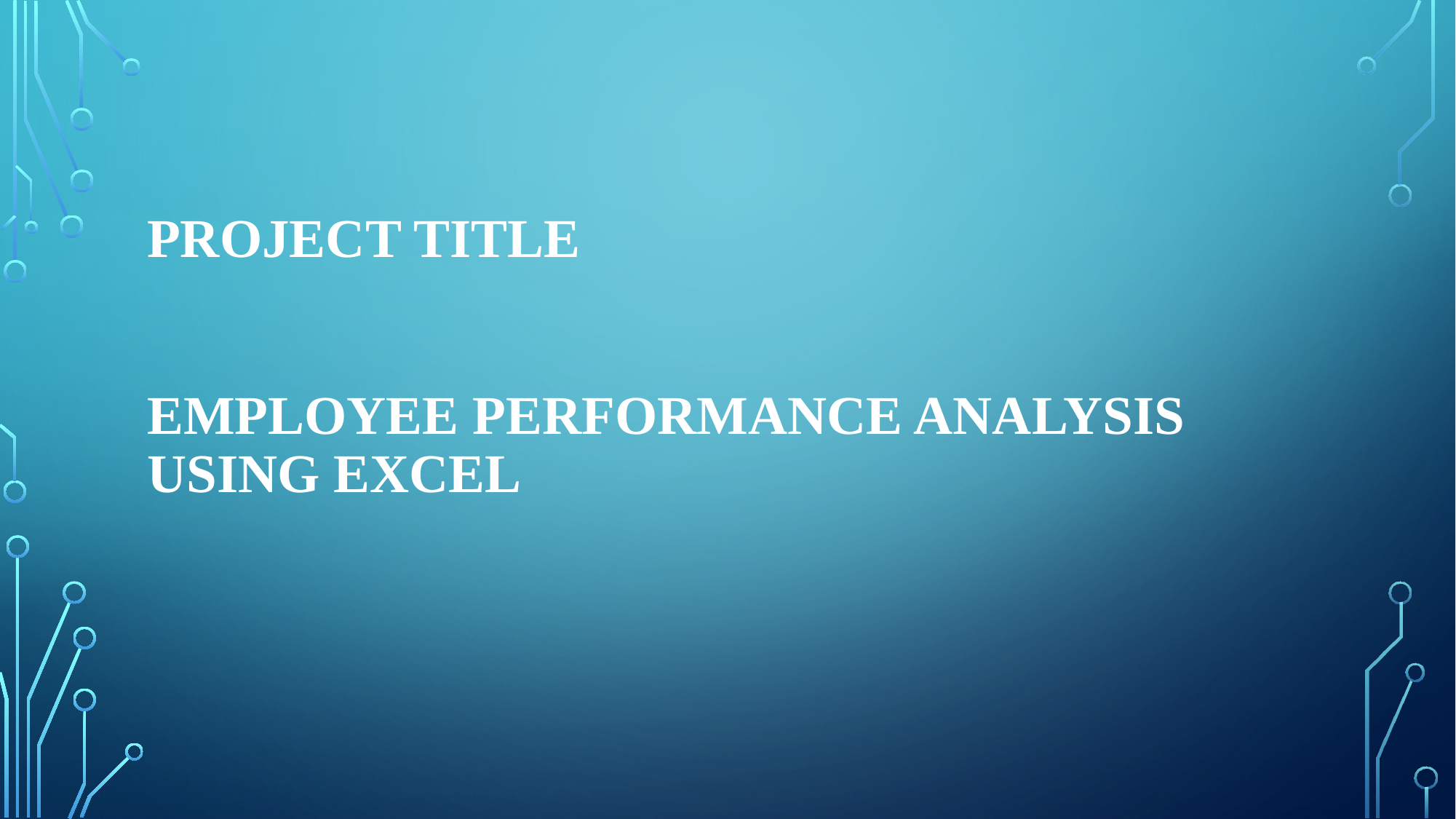

# Project title Employee Performance Analysis using Excel